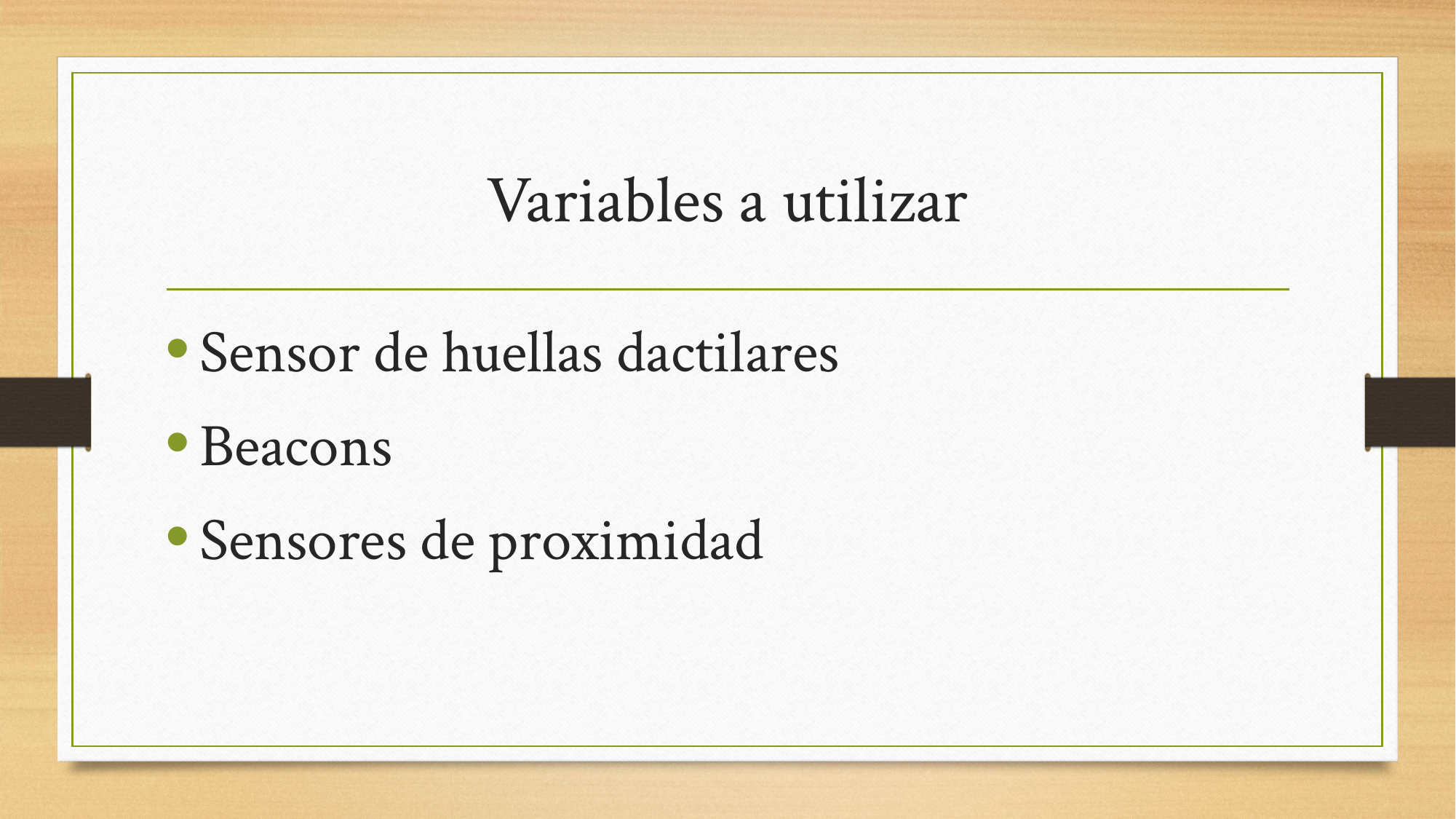

# Variables a utilizar
Sensor de huellas dactilares
Beacons
Sensores de proximidad